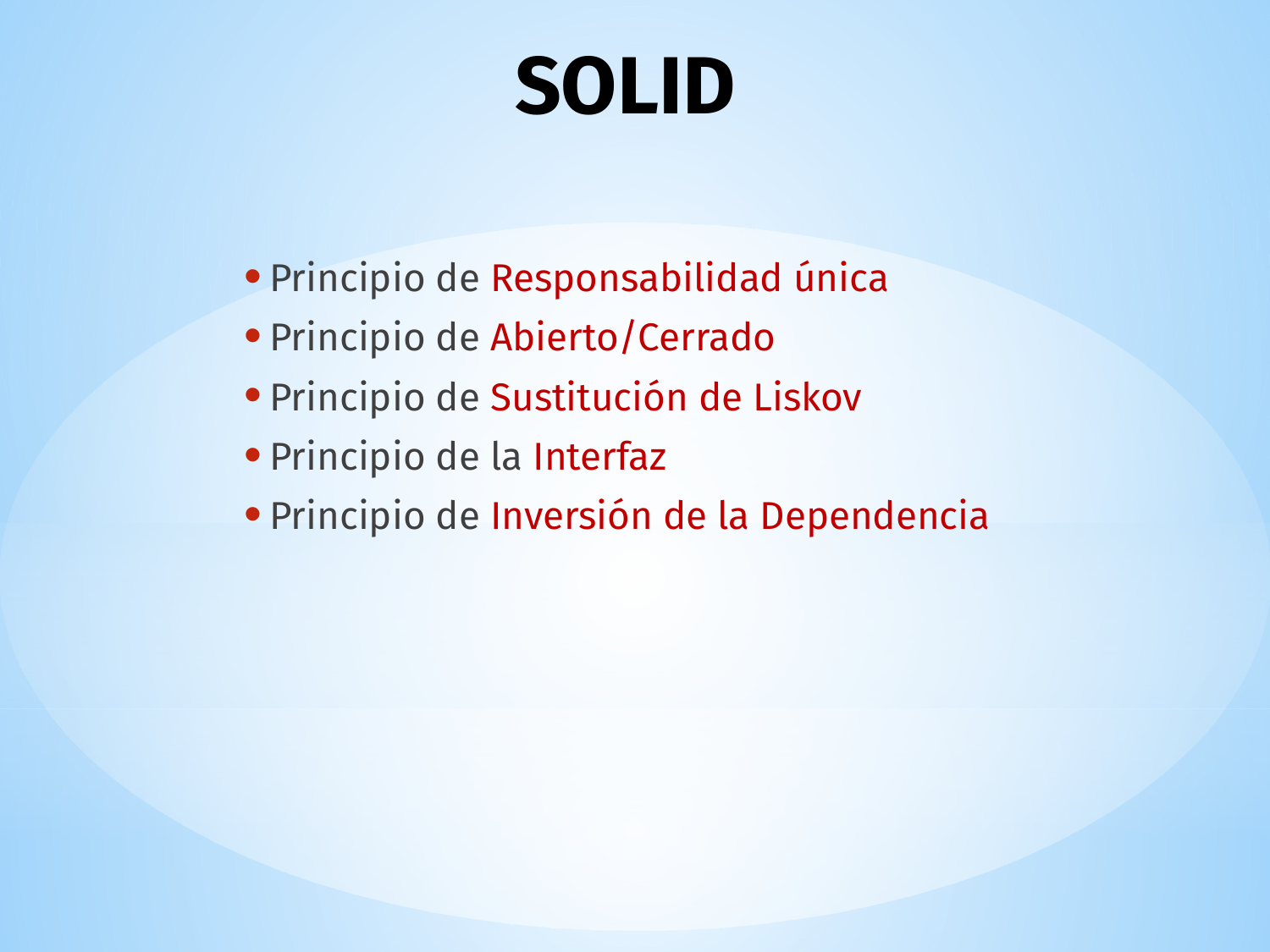

# SOLID
Principio de Responsabilidad única
Principio de Abierto/Cerrado
Principio de Sustitución de Liskov
Principio de la Interfaz
Principio de Inversión de la Dependencia